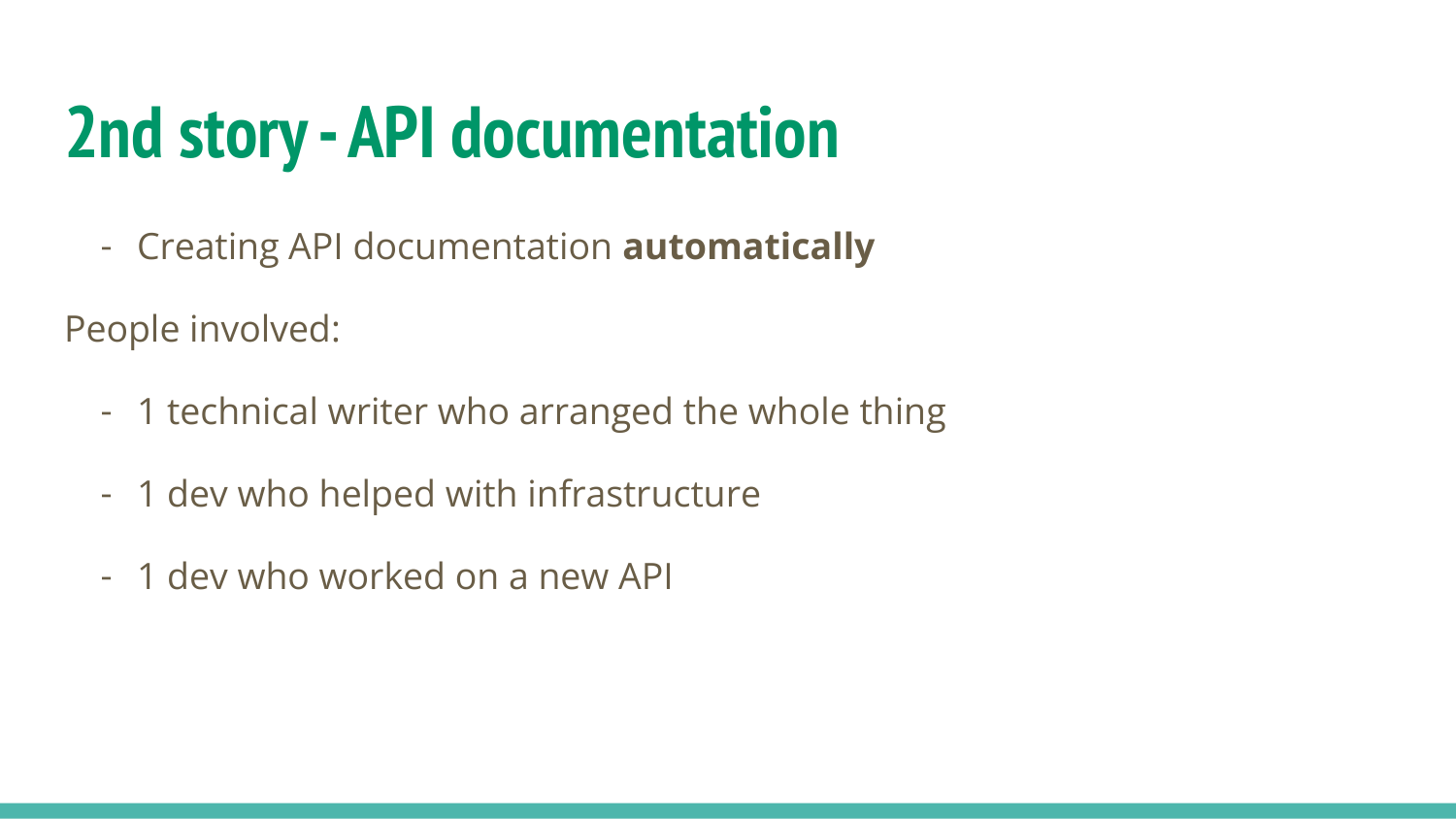

# 2nd story - API documentation

Creating API documentation automatically
People involved:
1 technical writer who arranged the whole thing
1 dev who helped with infrastructure
1 dev who worked on a new API